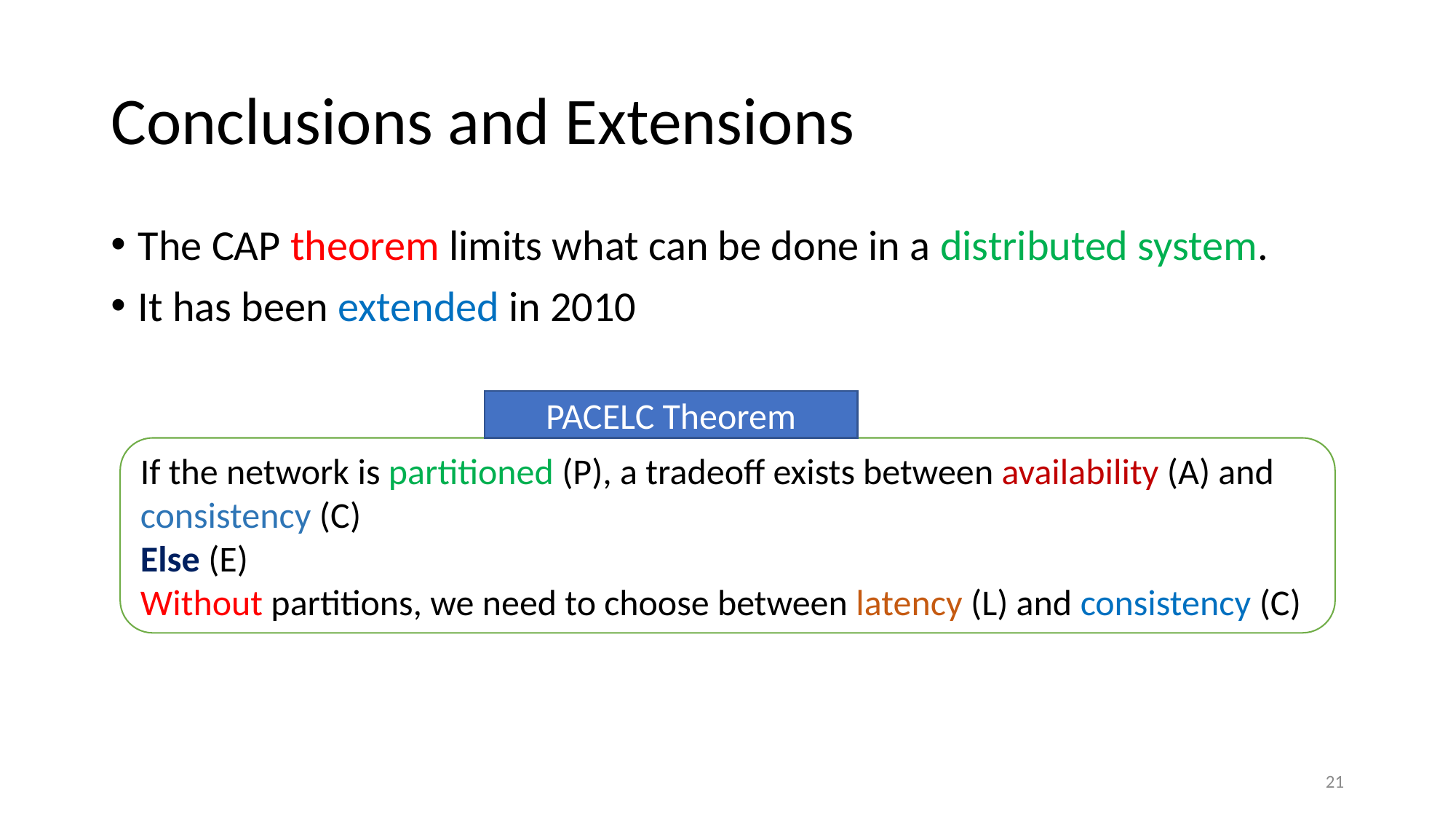

# Conclusions and Extensions
The CAP theorem limits what can be done in a distributed system.
It has been extended in 2010
PACELC Theorem
If the network is partitioned (P), a tradeoff exists between availability (A) and consistency (C)
Else (E)
Without partitions, we need to choose between latency (L) and consistency (C)
21